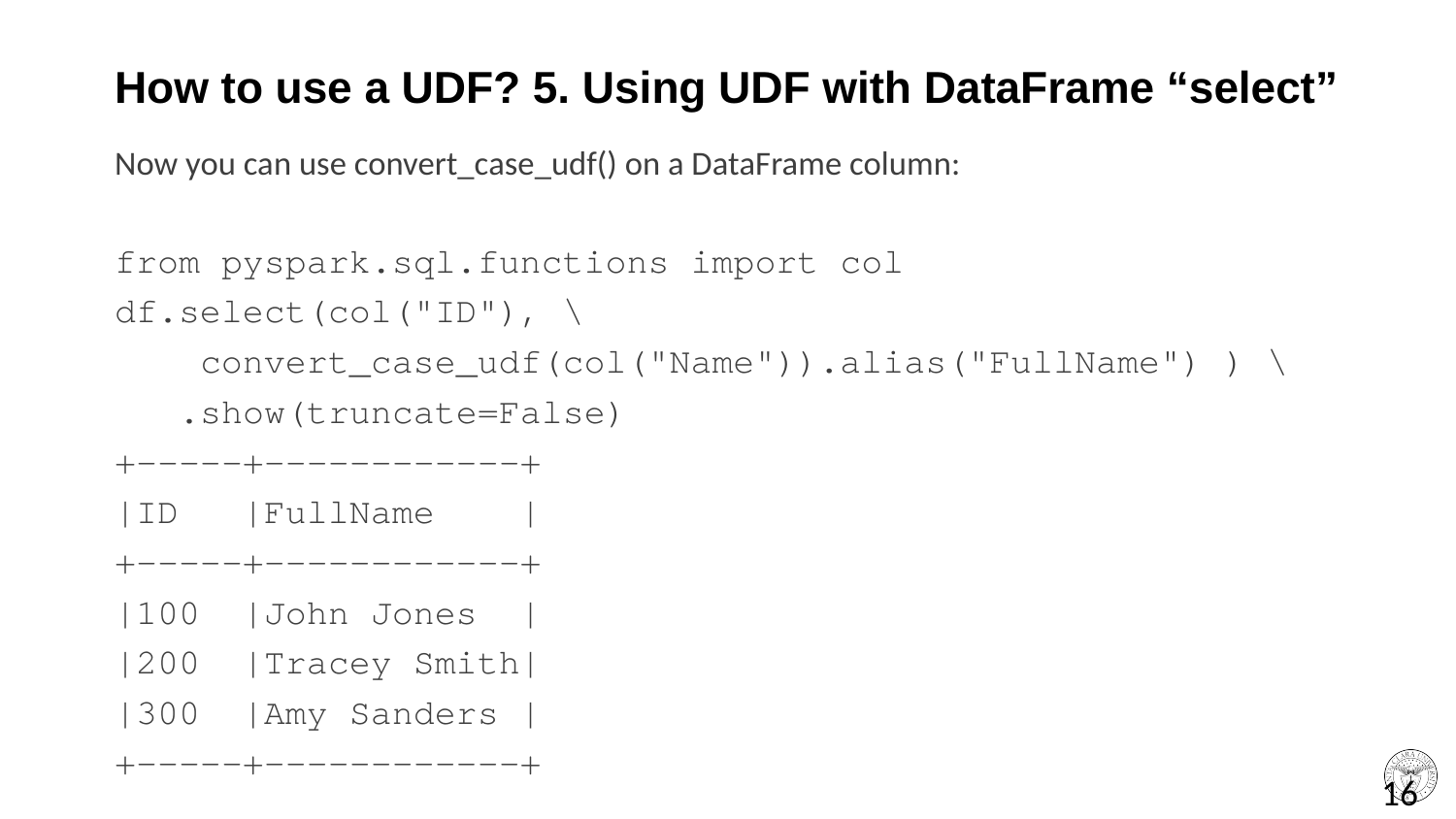

# How to use a UDF? 5. Using UDF with DataFrame “select”
Now you can use convert_case_udf() on a DataFrame column:

from pyspark.sql.functions import col
df.select(col("ID"), \
    convert_case_udf(col("Name")).alias("FullName") ) \
   .show(truncate=False)
+-----+------------+
|ID   |FullName    |
+-----+------------+
|100  |John Jones  |
|200  |Tracey Smith|
|300  |Amy Sanders |
+-----+------------+

16